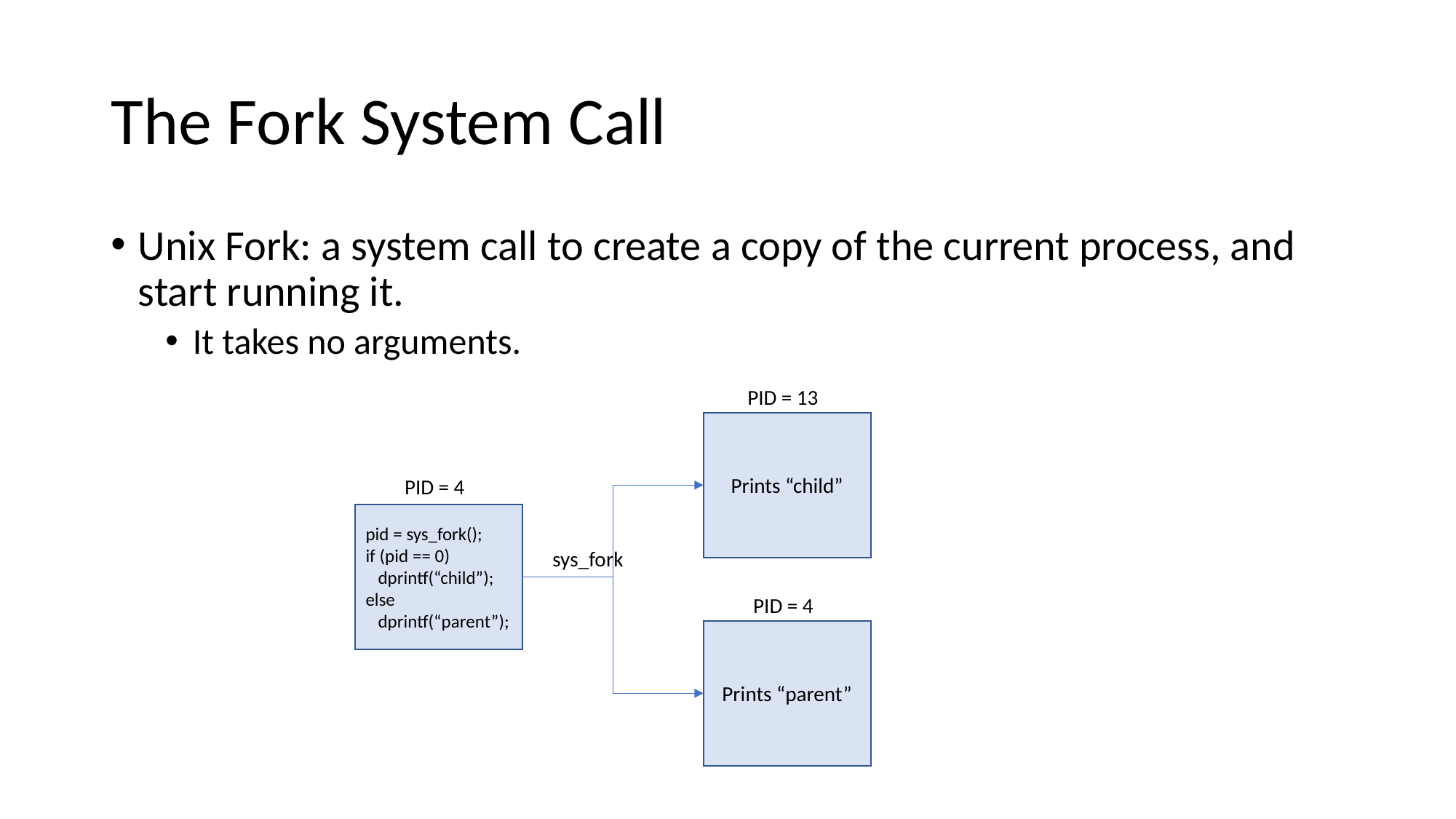

# The Fork System Call
Unix Fork: a system call to create a copy of the current process, and start running it.
It takes no arguments.
PID = 13
Prints “child”
PID = 4
pid = sys_fork();
if (pid == 0)
   dprintf(“child”);
else
   dprintf(“parent”);
PID = 4
Prints “parent”
sys_fork